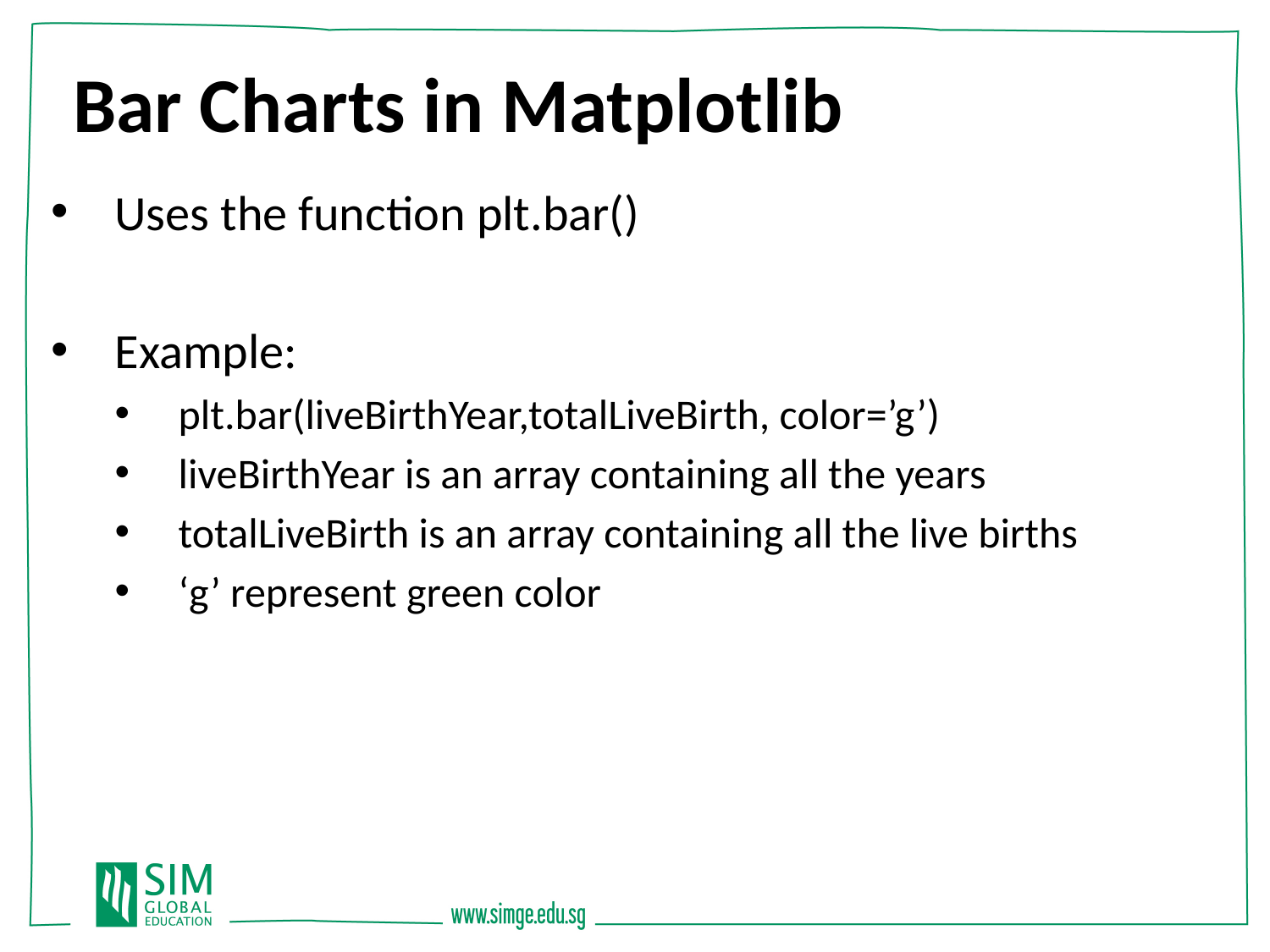

Bar Charts in Matplotlib
Uses the function plt.bar()

Example:
plt.bar(liveBirthYear,totalLiveBirth, color=’g’)
liveBirthYear is an array containing all the years
totalLiveBirth is an array containing all the live births
‘g’ represent green color